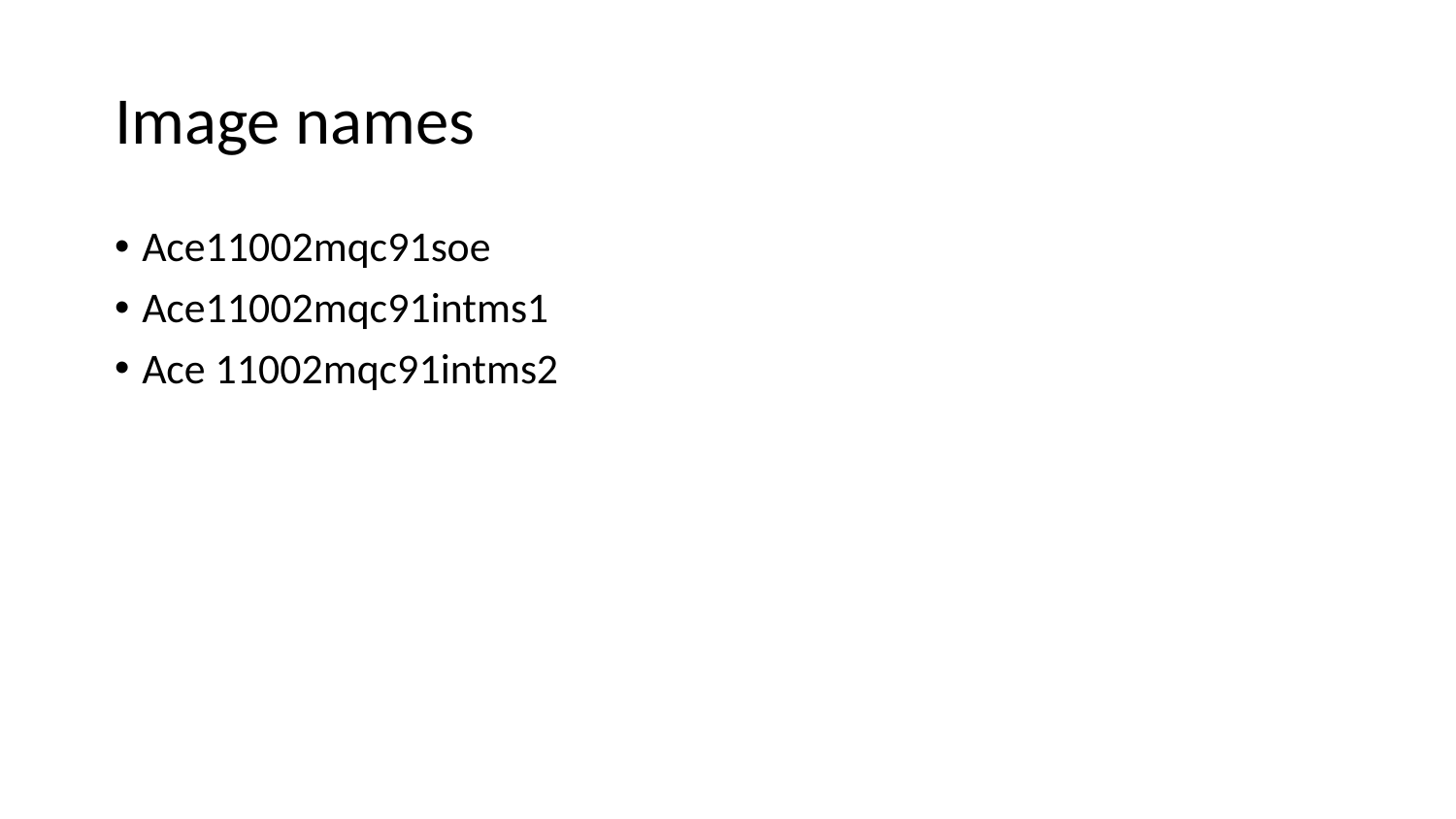

# Image names
Ace11002mqc91soe
Ace11002mqc91intms1
Ace 11002mqc91intms2